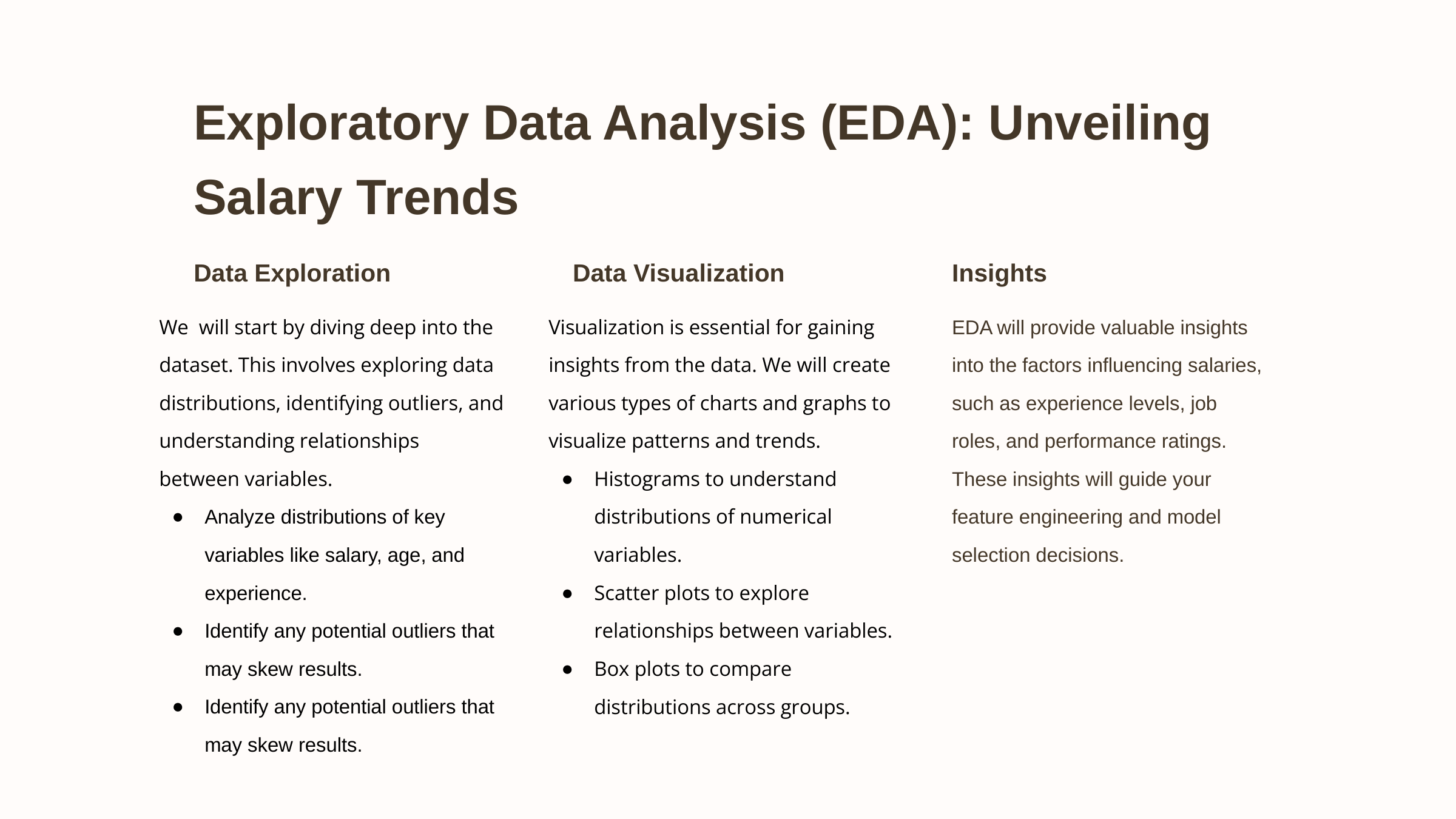

Exploratory Data Analysis (EDA): Unveiling Salary Trends
Data Exploration
Data Visualization
Insights
Visualization is essential for gaining insights from the data. We will create various types of charts and graphs to visualize patterns and trends.
Histograms to understand distributions of numerical variables.
Scatter plots to explore relationships between variables.
Box plots to compare distributions across groups.

We  will start by diving deep into the dataset. This involves exploring data distributions, identifying outliers, and understanding relationships between variables.
Analyze distributions of key variables like salary, age, and experience.
Identify any potential outliers that may skew results.
Identify any potential outliers that may skew results.
EDA will provide valuable insights into the factors influencing salaries, such as experience levels, job roles, and performance ratings. These insights will guide your feature engineering and model selection decisions.